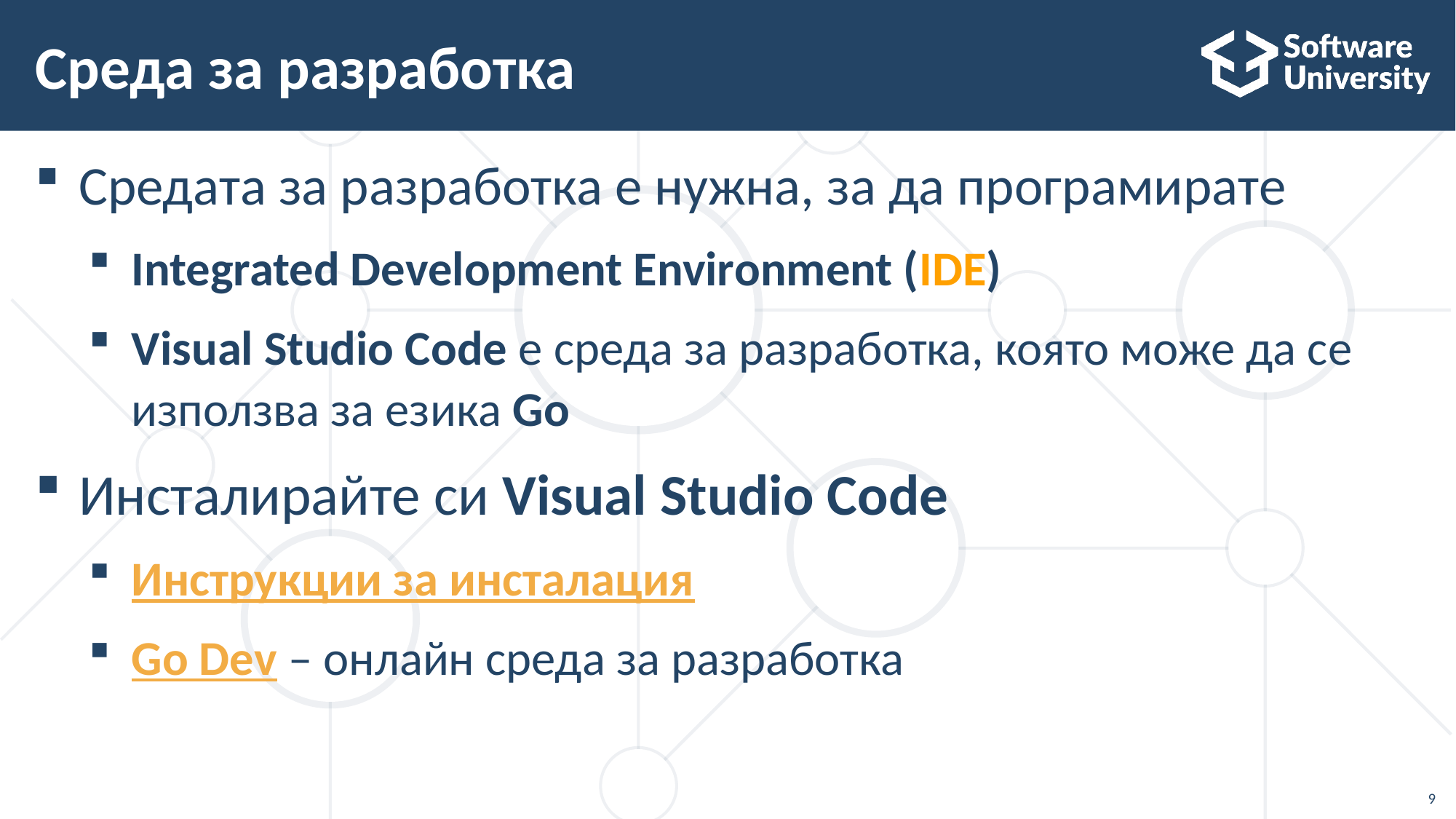

# Среда за разработка
Средата за разработка е нужна, за да програмирате
Integrated Development Environment (IDE)
Visual Studio Code е среда за разработка, която може да се използва за езика Go
Инсталирайте си Visual Studio Code
Инструкции за инсталация
Go Dev – онлайн среда за разработка
9